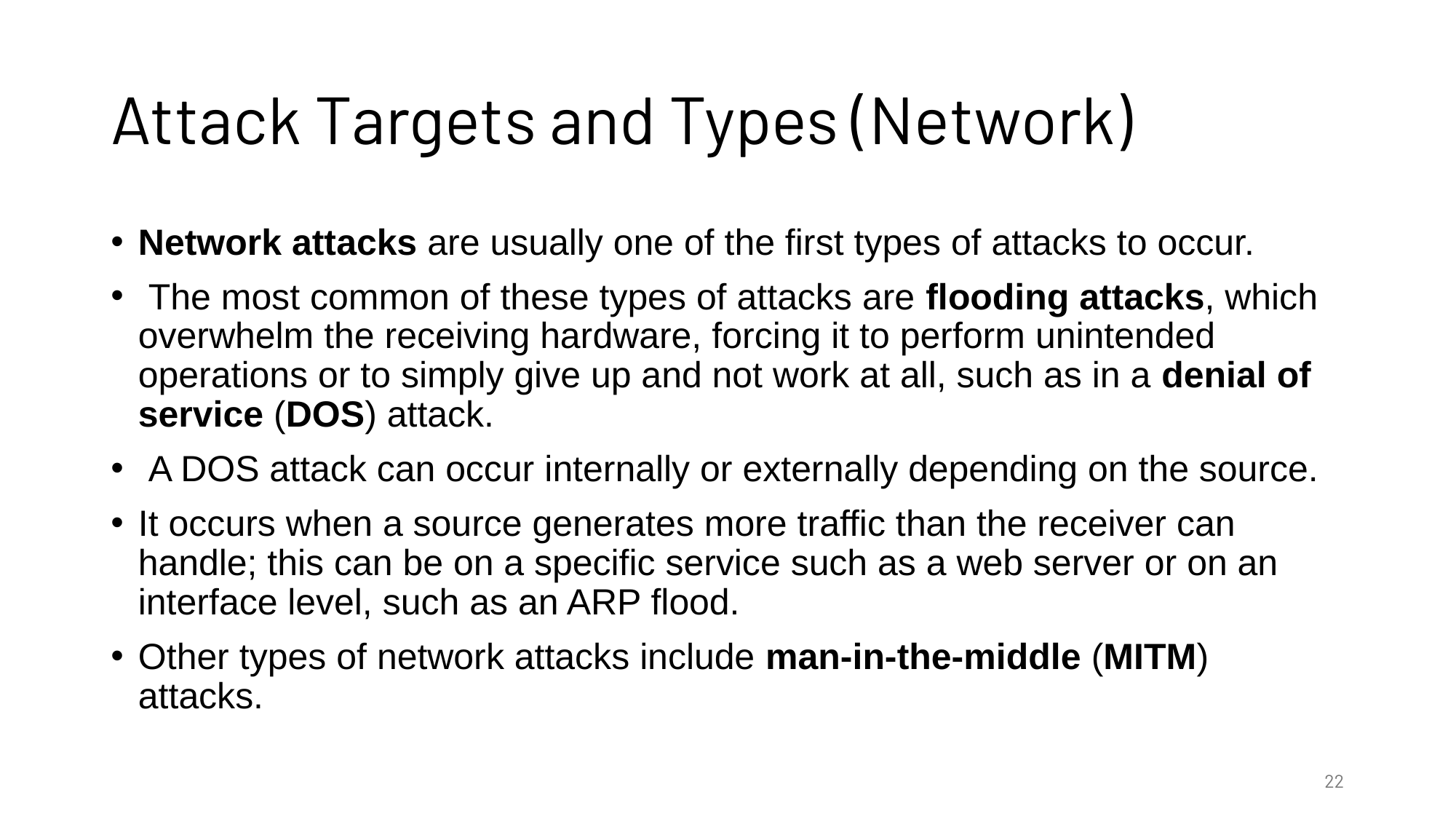

# Attack Targets and Types (Network)
Network attacks are usually one of the first types of attacks to occur.
 The most common of these types of attacks are flooding attacks, which overwhelm the receiving hardware, forcing it to perform unintended operations or to simply give up and not work at all, such as in a denial of service (DOS) attack.
 A DOS attack can occur internally or externally depending on the source.
It occurs when a source generates more traffic than the receiver can handle; this can be on a specific service such as a web server or on an interface level, such as an ARP flood.
Other types of network attacks include man-in-the-middle (MITM) attacks.
22